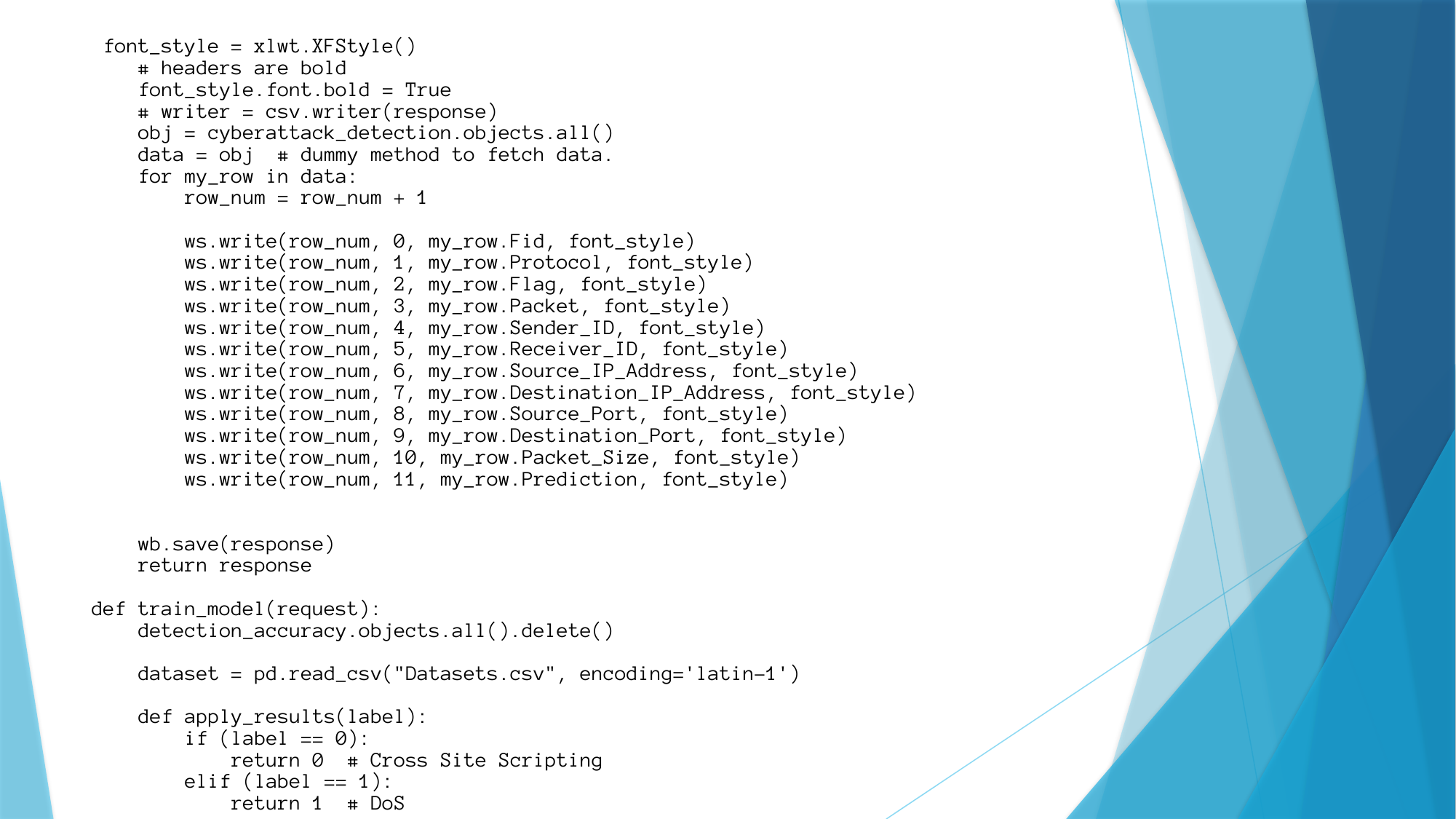

font_style = xlwt.XFStyle()
    # headers are bold
    font_style.font.bold = True
    # writer = csv.writer(response)
    obj = cyberattack_detection.objects.all()
    data = obj  # dummy method to fetch data.
    for my_row in data:
        row_num = row_num + 1
        ws.write(row_num, 0, my_row.Fid, font_style)
        ws.write(row_num, 1, my_row.Protocol, font_style)
        ws.write(row_num, 2, my_row.Flag, font_style)
        ws.write(row_num, 3, my_row.Packet, font_style)
        ws.write(row_num, 4, my_row.Sender_ID, font_style)
        ws.write(row_num, 5, my_row.Receiver_ID, font_style)
        ws.write(row_num, 6, my_row.Source_IP_Address, font_style)
        ws.write(row_num, 7, my_row.Destination_IP_Address, font_style)
        ws.write(row_num, 8, my_row.Source_Port, font_style)
        ws.write(row_num, 9, my_row.Destination_Port, font_style)
        ws.write(row_num, 10, my_row.Packet_Size, font_style)
        ws.write(row_num, 11, my_row.Prediction, font_style)
    wb.save(response)
    return response
def train_model(request):
    detection_accuracy.objects.all().delete()
    dataset = pd.read_csv("Datasets.csv", encoding='latin-1')
    def apply_results(label):
        if (label == 0):
            return 0  # Cross Site Scripting
        elif (label == 1):
            return 1  # DoS